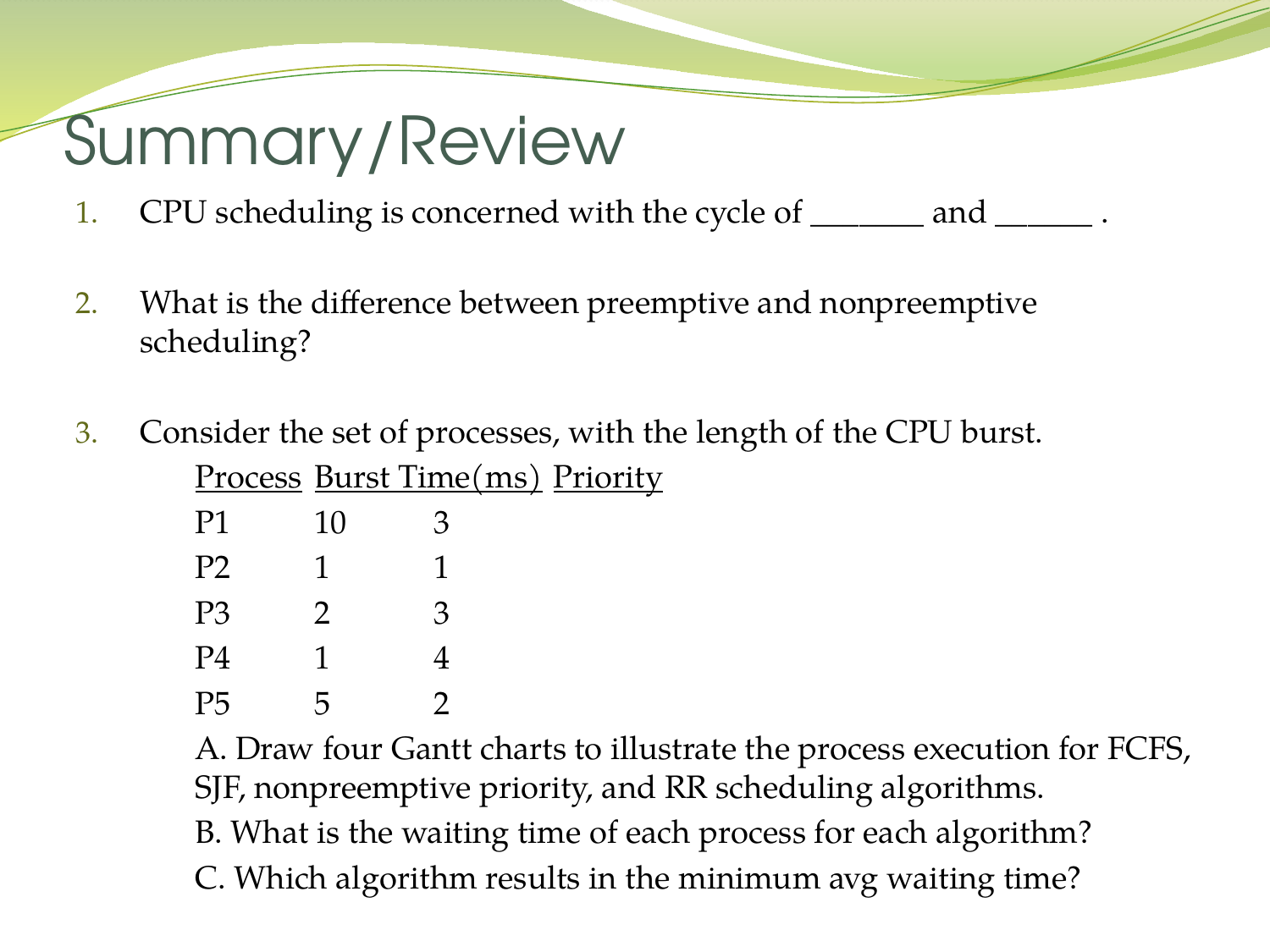

# Summary/Review
CPU scheduling is concerned with the cycle of _______ and ______ .

What is the difference between preemptive and nonpreemptive scheduling?

Consider the set of processes, with the length of the CPU burst.
		Process		Burst Time(ms)		Priority
		P1		10			3
		P2		1			1
		P3		2			3
		P4		1			4
		P5		5			2
	A. Draw four Gantt charts to illustrate the process execution for FCFS, 		SJF, nonpreemptive priority, and RR scheduling algorithms.
	B. What is the waiting time of each process for each algorithm?
	C. Which algorithm results in the minimum avg waiting time?